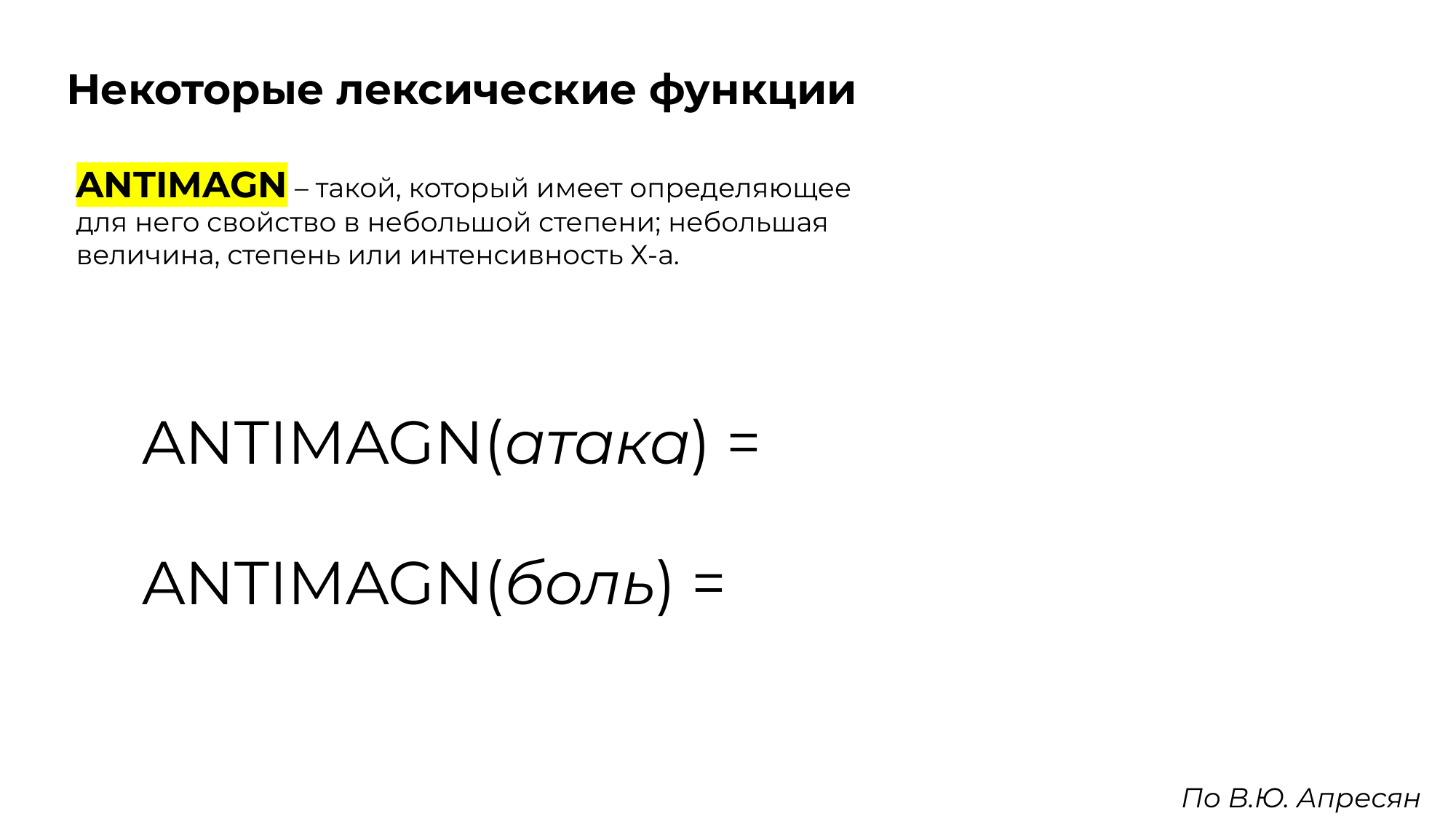

Некоторые лексические функции
ANTIMAGN – такой, который имеет определяющее для него свойство в небольшой степени; небольшая величина, степень или интенсивность Х-а.
ANTIMAGN(атака) =
ANTIMAGN(боль) =
По В.Ю. Апресян